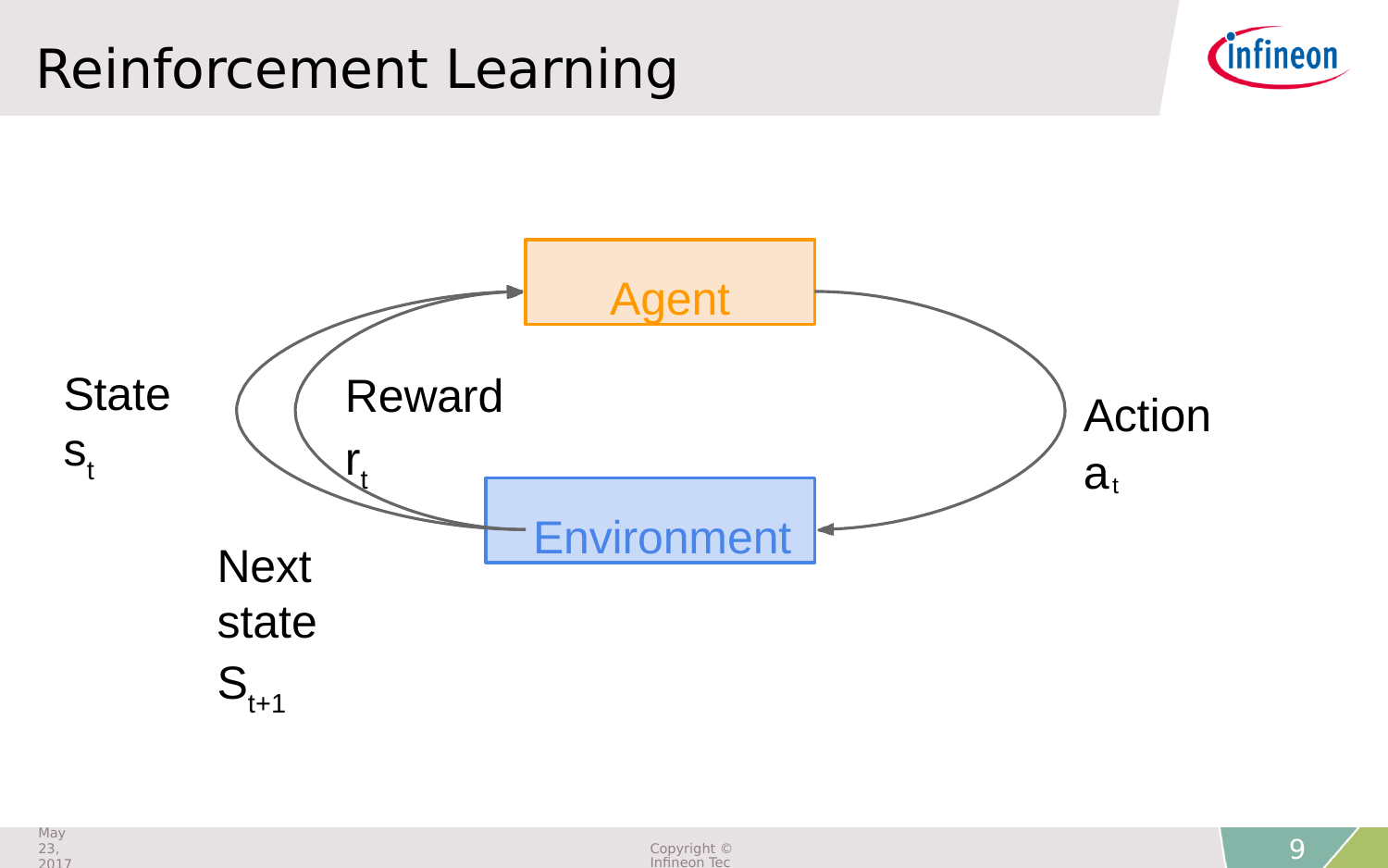

Reinforcement Learning
Agent

Reward rt
State st
Action
a
t
Environment

Next state
St+1

Lecture 14 - 9
May 23, 2017
Copyright © Infineon Technologies AG 2018. All rights reserved.
9